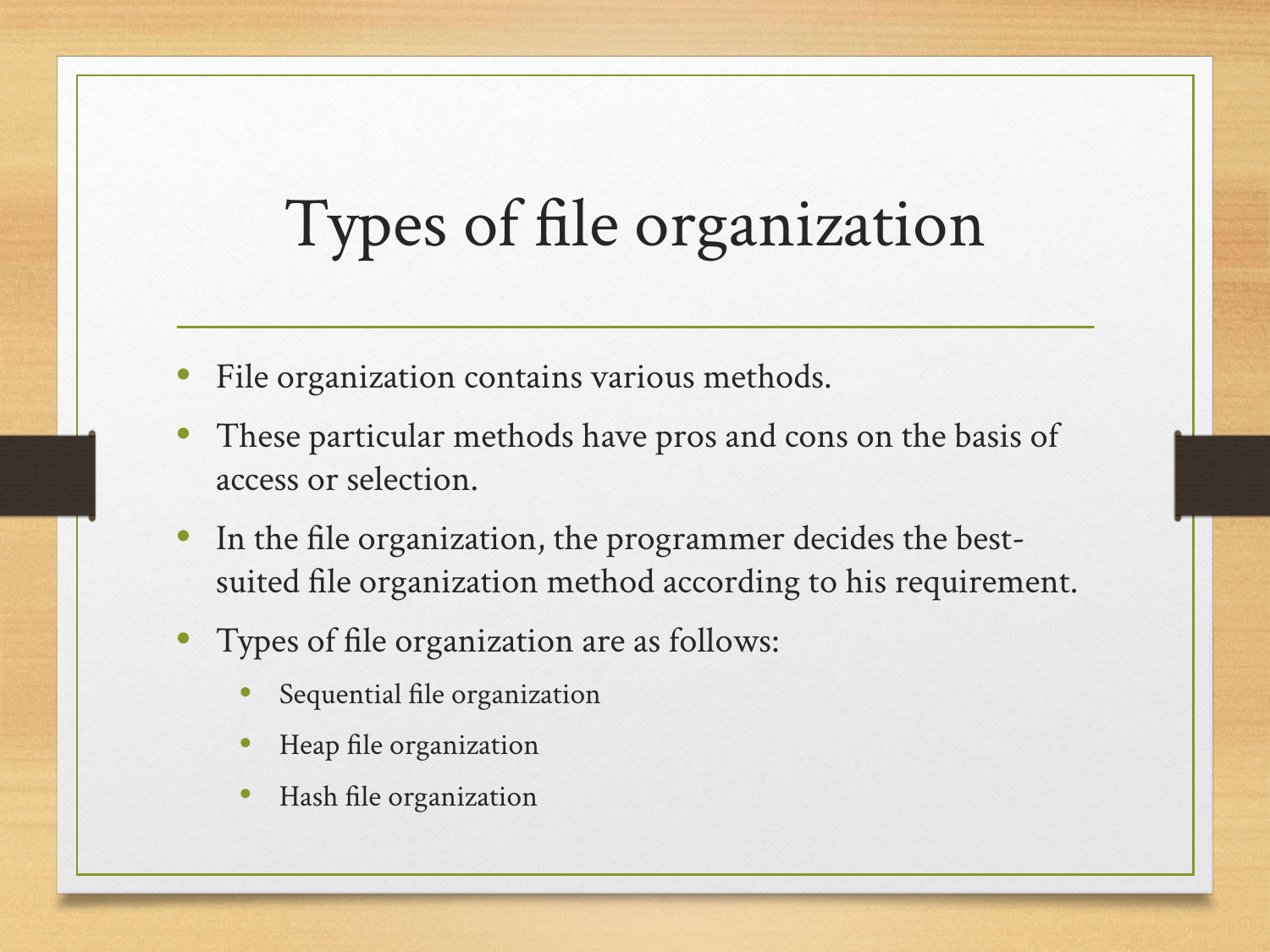

# Types of file organization
File organization contains various methods.
These particular methods have pros and cons on the basis of access or selection.
In the file organization, the programmer decides the best-suited file organization method according to his requirement.
Types of file organization are as follows:
Sequential file organization
Heap file organization
Hash file organization